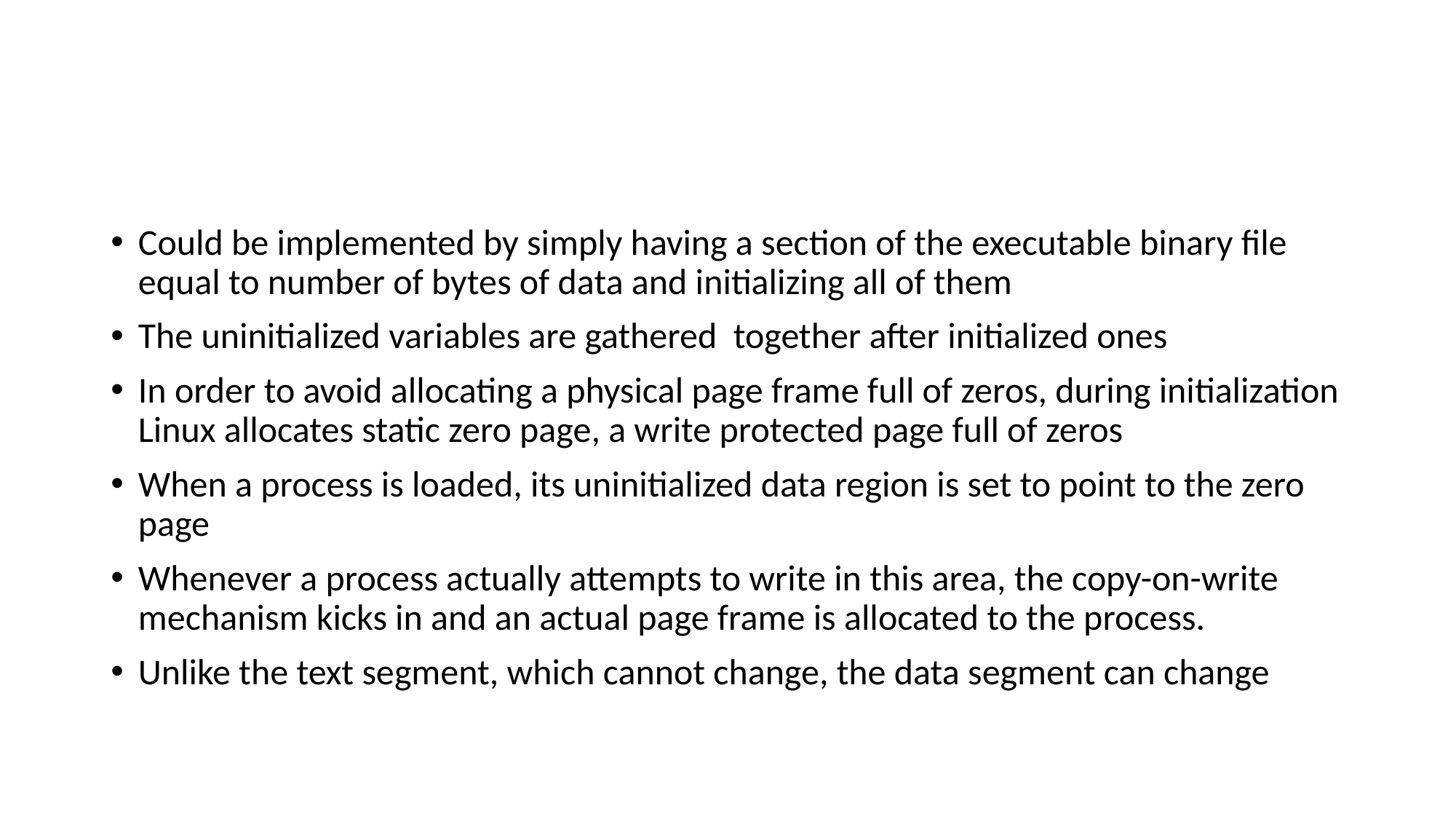

#
Could be implemented by simply having a section of the executable binary file equal to number of bytes of data and initializing all of them
The uninitialized variables are gathered  together after initialized ones
In order to avoid allocating a physical page frame full of zeros, during initialization Linux allocates static zero page, a write protected page full of zeros
When a process is loaded, its uninitialized data region is set to point to the zero page
Whenever a process actually attempts to write in this area, the copy-on-write mechanism kicks in and an actual page frame is allocated to the process.
Unlike the text segment, which cannot change, the data segment can change